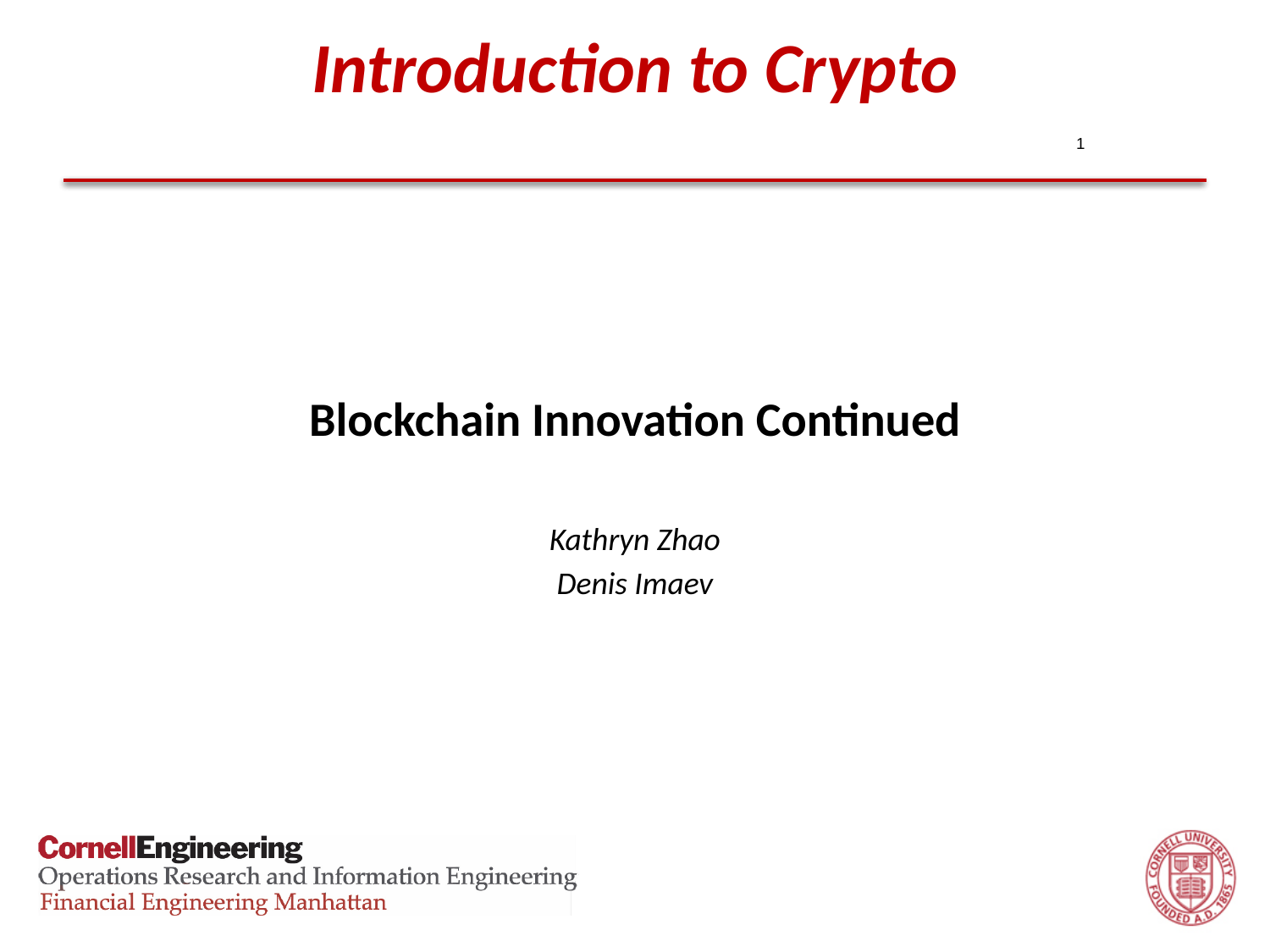

# Introduction to Crypto
1

Blockchain Innovation Continued

Kathryn Zhao
Denis Imaev